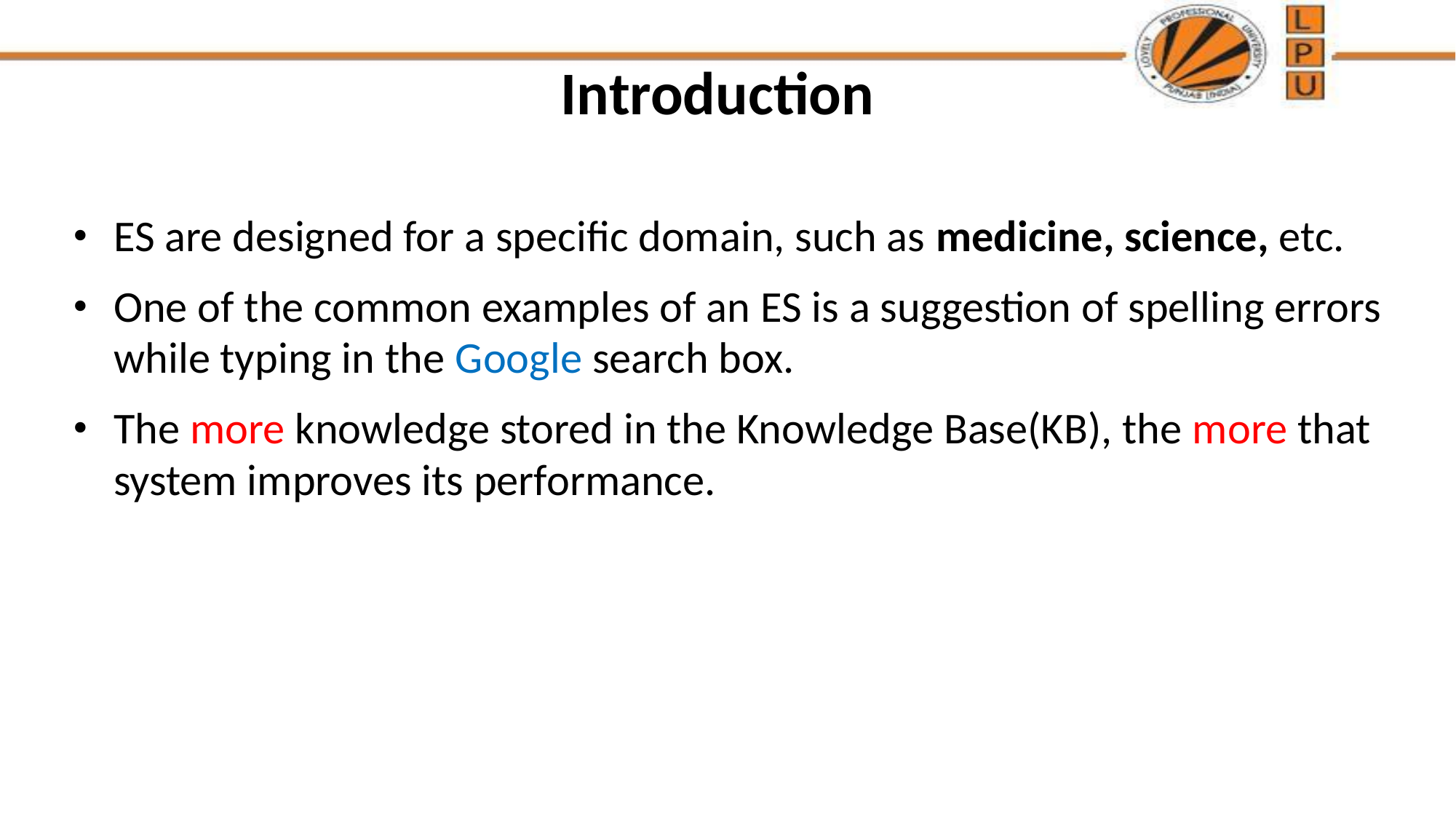

# Introduction
ES are designed for a specific domain, such as medicine, science, etc.
One of the common examples of an ES is a suggestion of spelling errors while typing in the Google search box.
The more knowledge stored in the Knowledge Base(KB), the more that system improves its performance.